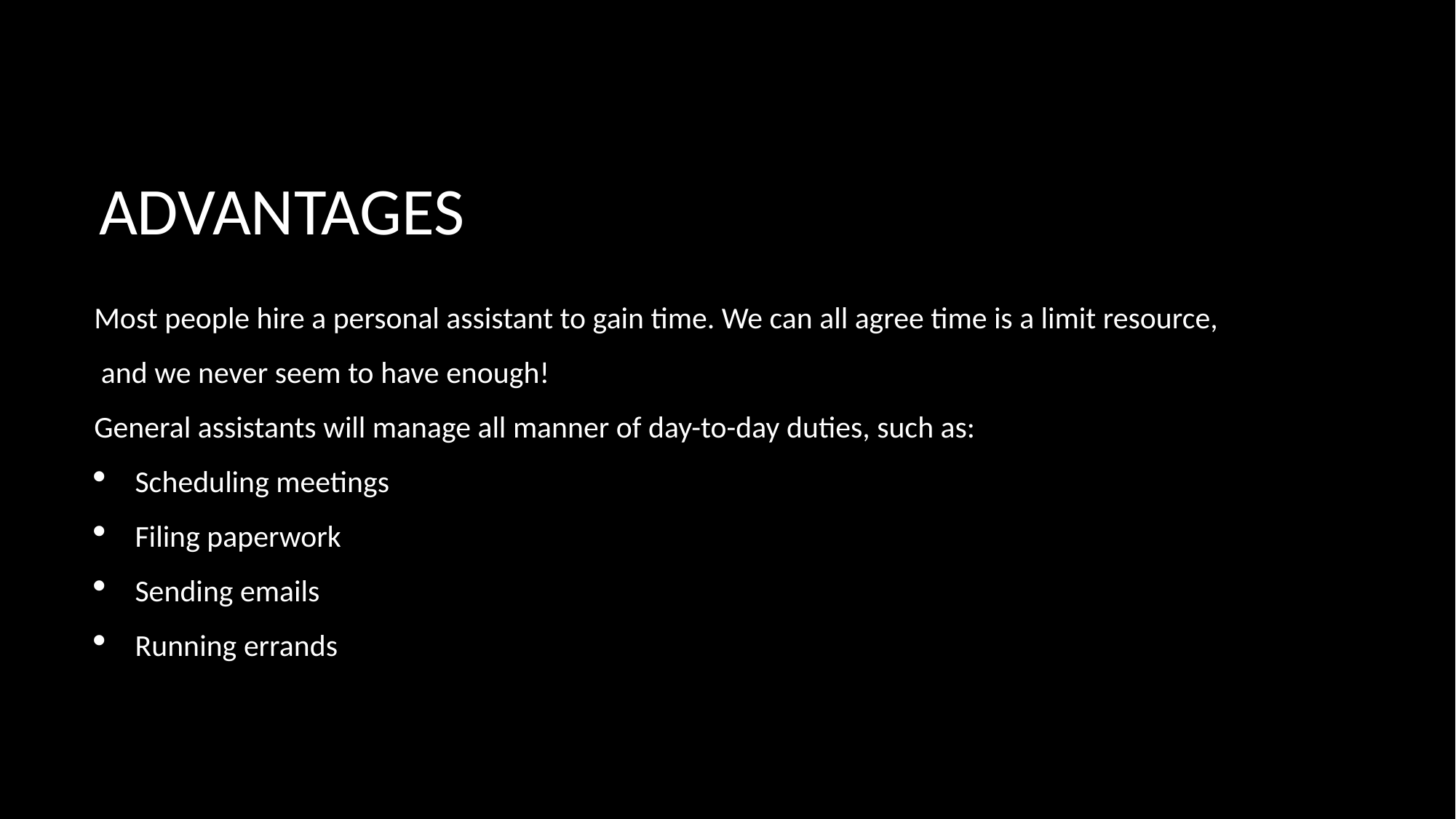

ADVANTAGES
Most people hire a personal assistant to gain time. We can all agree time is a limit resource,
 and we never seem to have enough!
General assistants will manage all manner of day-to-day duties, such as:
Scheduling meetings
Filing paperwork
Sending emails
Running errands